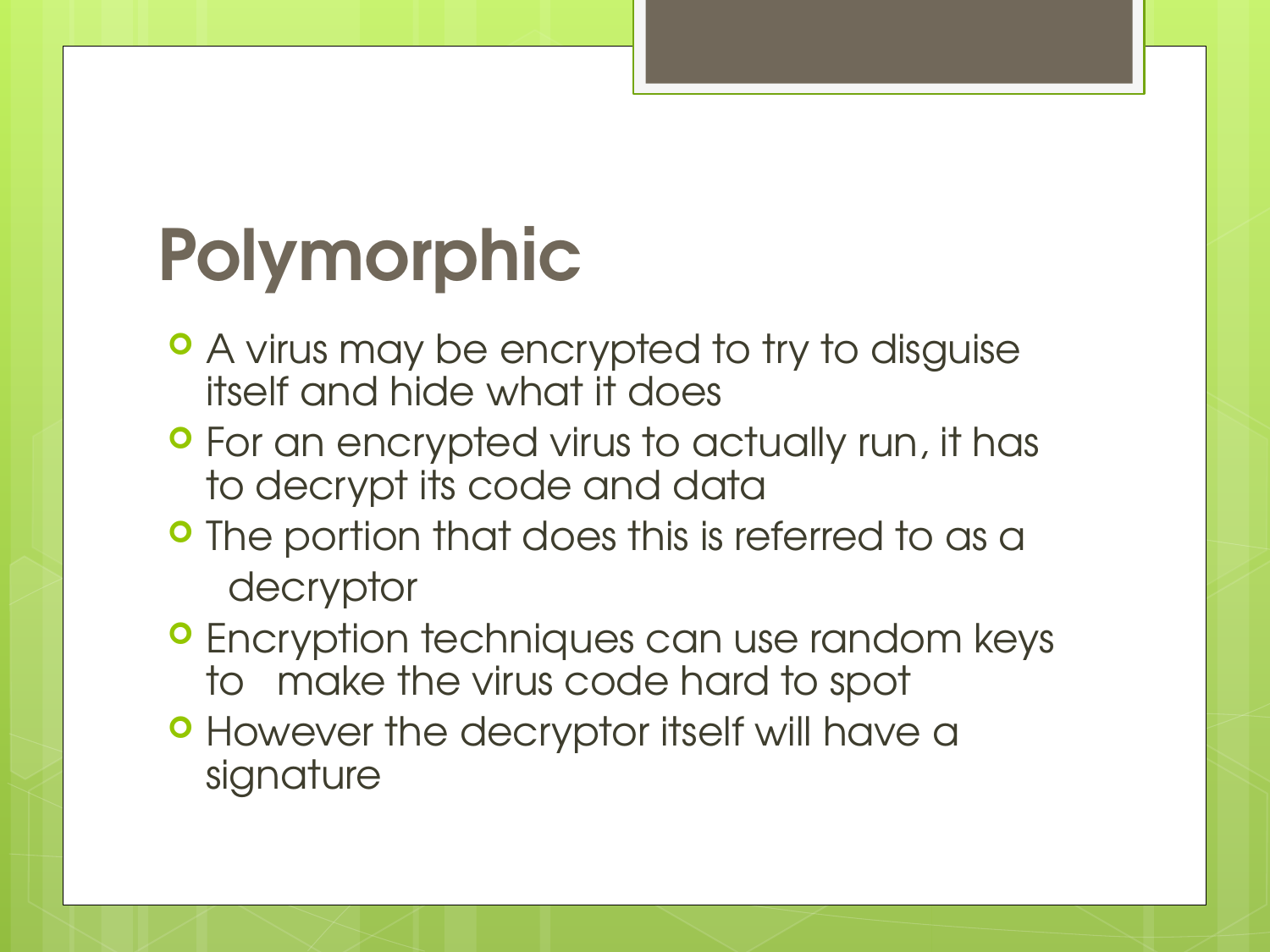

# Polymorphic
A virus may be encrypted to try to disguise itself and hide what it does
For an encrypted virus to actually run, it has to decrypt its code and data
The portion that does this is referred to as a
  	  decryptor
Encryption techniques can use random keys to   make the virus code hard to spot
However the decryptor itself will have a signature